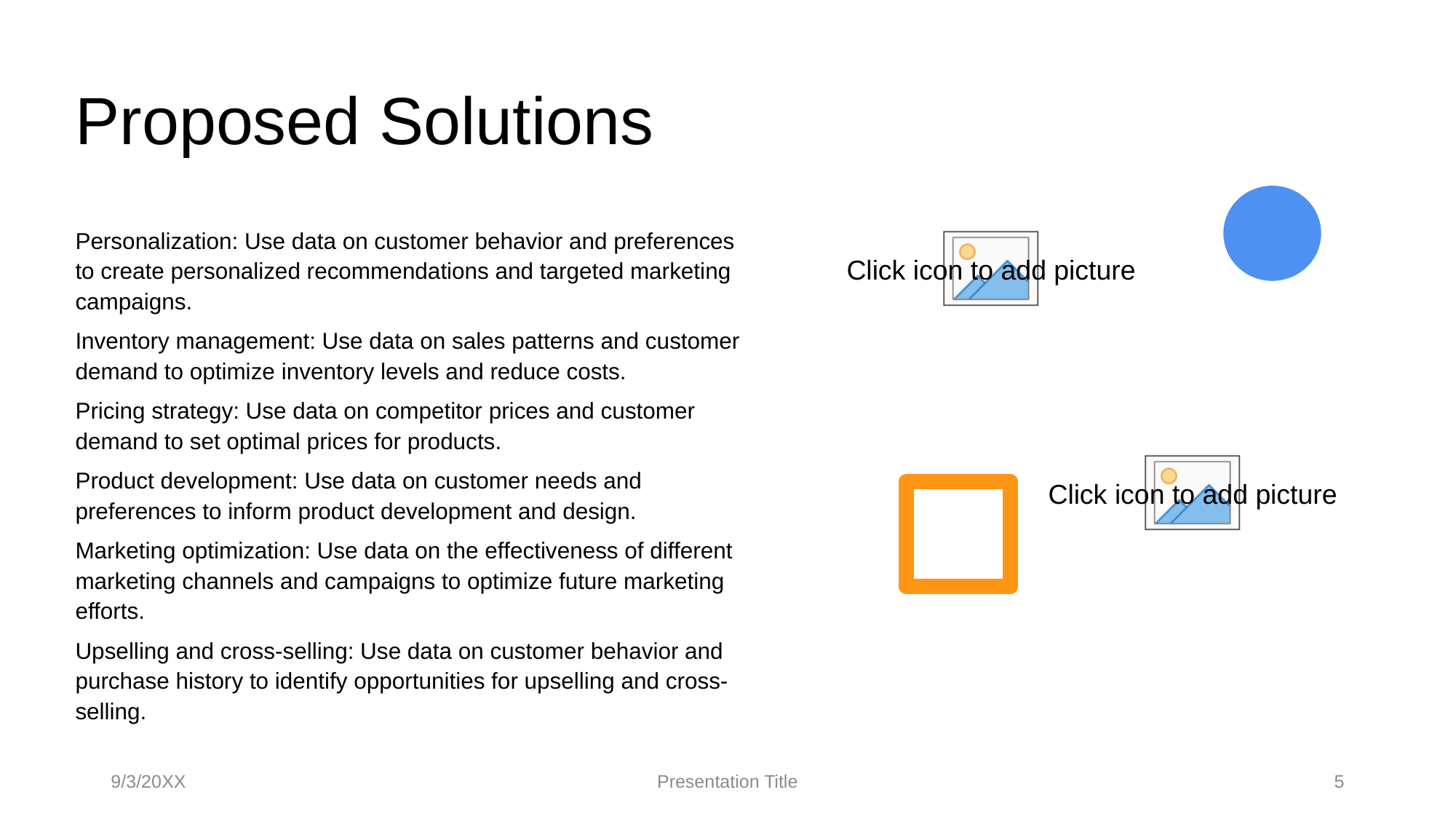

# Proposed Solutions

Personalization: Use data on customer behavior and preferences to create personalized recommendations and targeted marketing campaigns.
Inventory management: Use data on sales patterns and customer demand to optimize inventory levels and reduce costs.
Pricing strategy: Use data on competitor prices and customer demand to set optimal prices for products.
Product development: Use data on customer needs and preferences to inform product development and design.
Marketing optimization: Use data on the effectiveness of different marketing channels and campaigns to optimize future marketing efforts.
Upselling and cross-selling: Use data on customer behavior and purchase history to identify opportunities for upselling and cross-selling.

9/3/20XX
Presentation Title
5